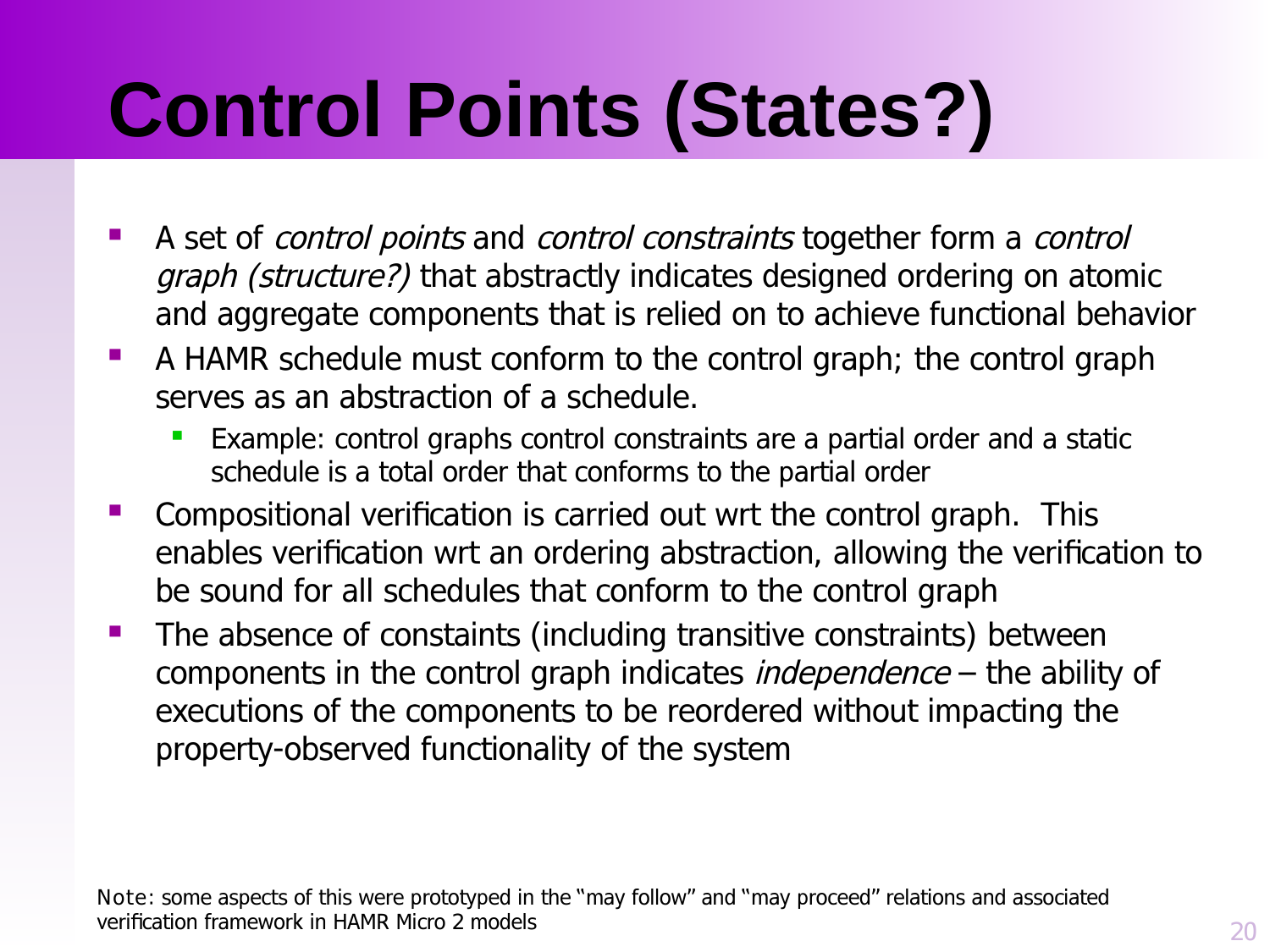

# Control Points (States?)
A set of control points and control constraints together form a control graph (structure?) that abstractly indicates designed ordering on atomic and aggregate components that is relied on to achieve functional behavior
A HAMR schedule must conform to the control graph; the control graph serves as an abstraction of a schedule.
Example: control graphs control constraints are a partial order and a static schedule is a total order that conforms to the partial order
Compositional verification is carried out wrt the control graph.  This enables verification wrt an ordering abstraction, allowing the verification to be sound for all schedules that conform to the control graph
The absence of constaints (including transitive constraints) between components in the control graph indicates independence – the ability of executions of the components to be reordered without impacting the property-observed functionality of the system

Note: some aspects of this were prototyped in the “may follow” and “may proceed” relations and associated verification framework in HAMR Micro 2 models
20